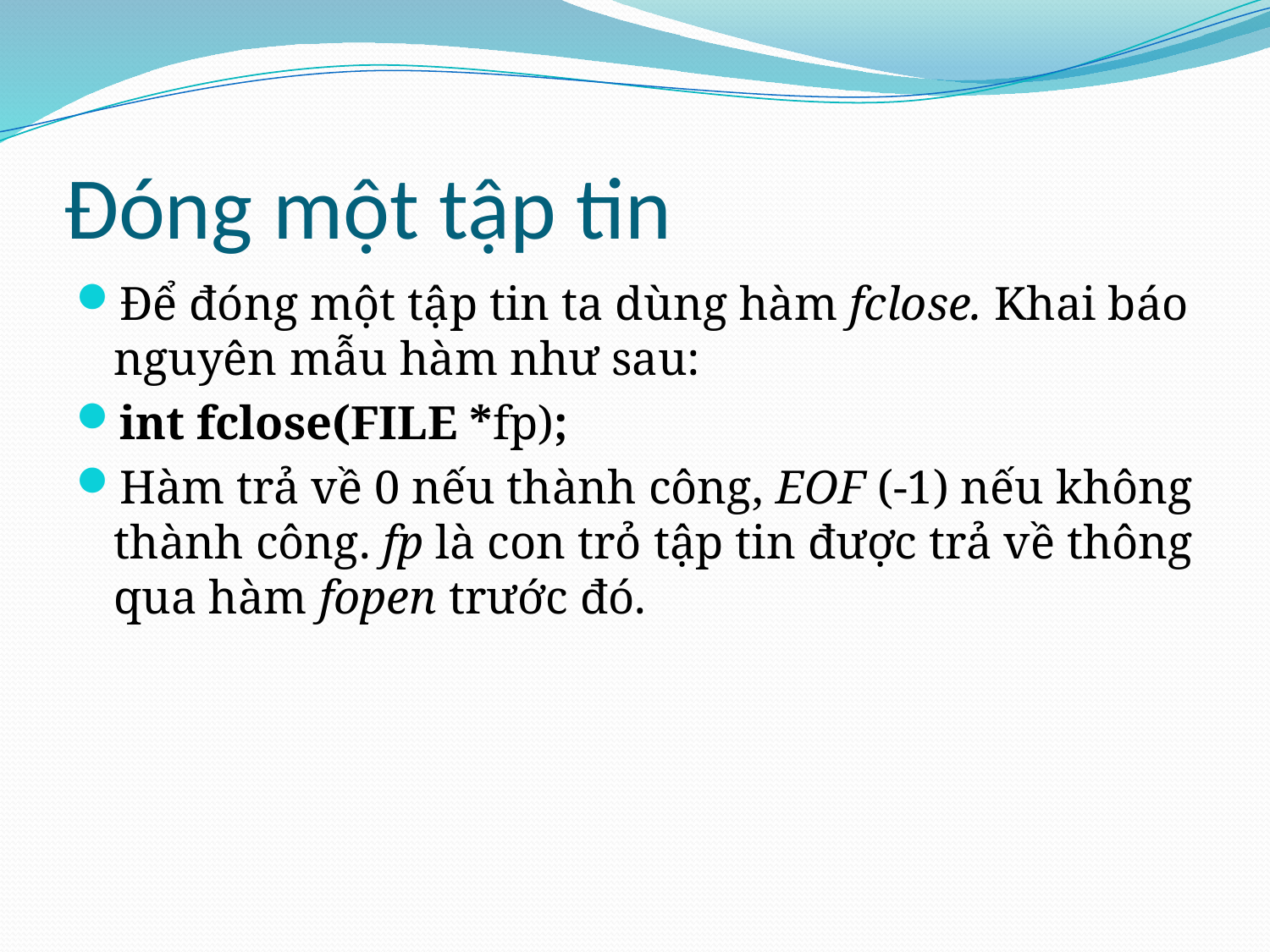

# Đóng một tập tin
Để đóng một tập tin ta dùng hàm fclose. Khai báo nguyên mẫu hàm như sau:
int fclose(FILE *fp);
Hàm trả về 0 nếu thành công, EOF (-1) nếu không thành công. fp là con trỏ tập tin được trả về thông qua hàm fopen trước đó.